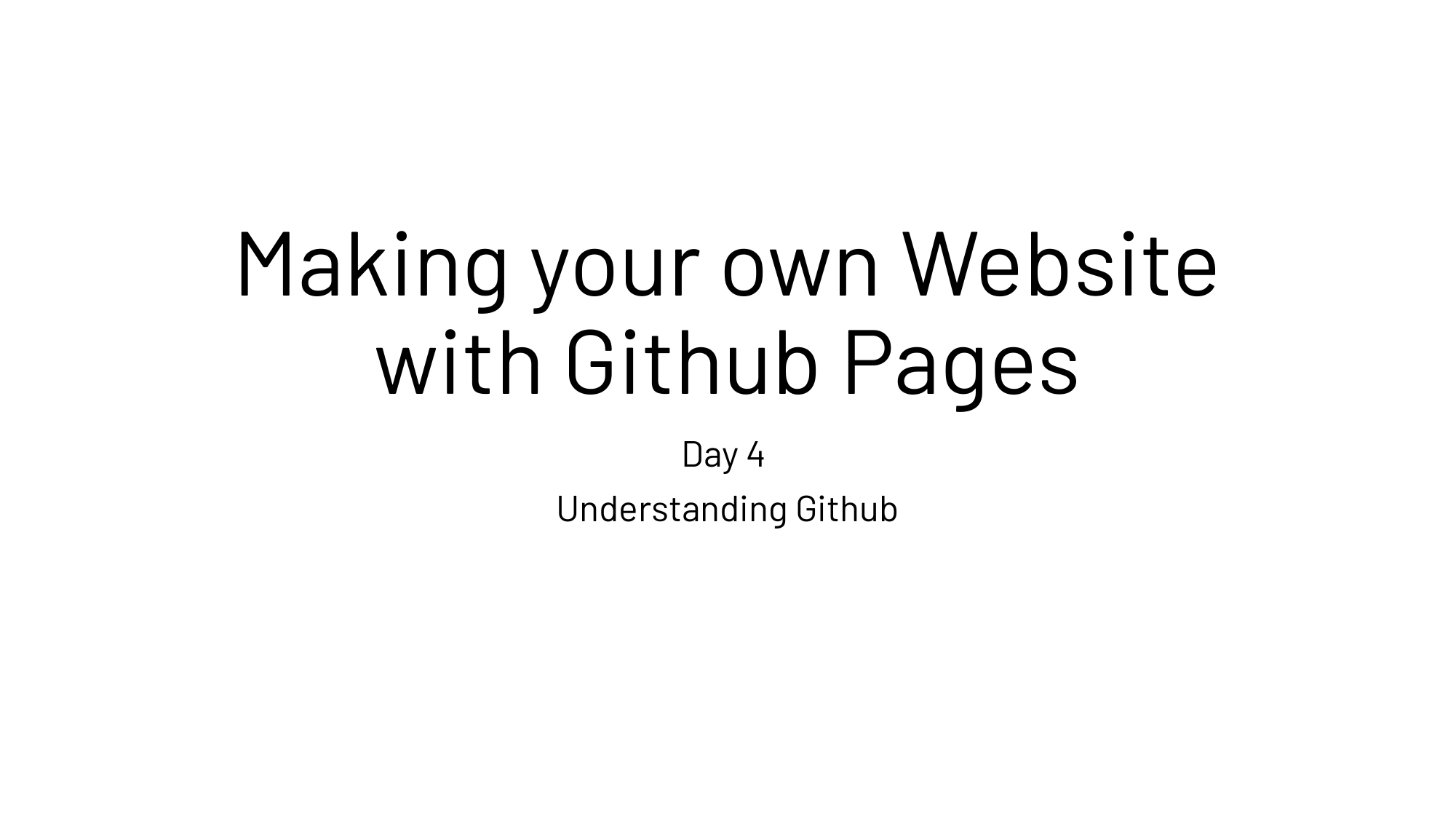

# Making your own Website with Github Pages
Day 4
Understanding Github